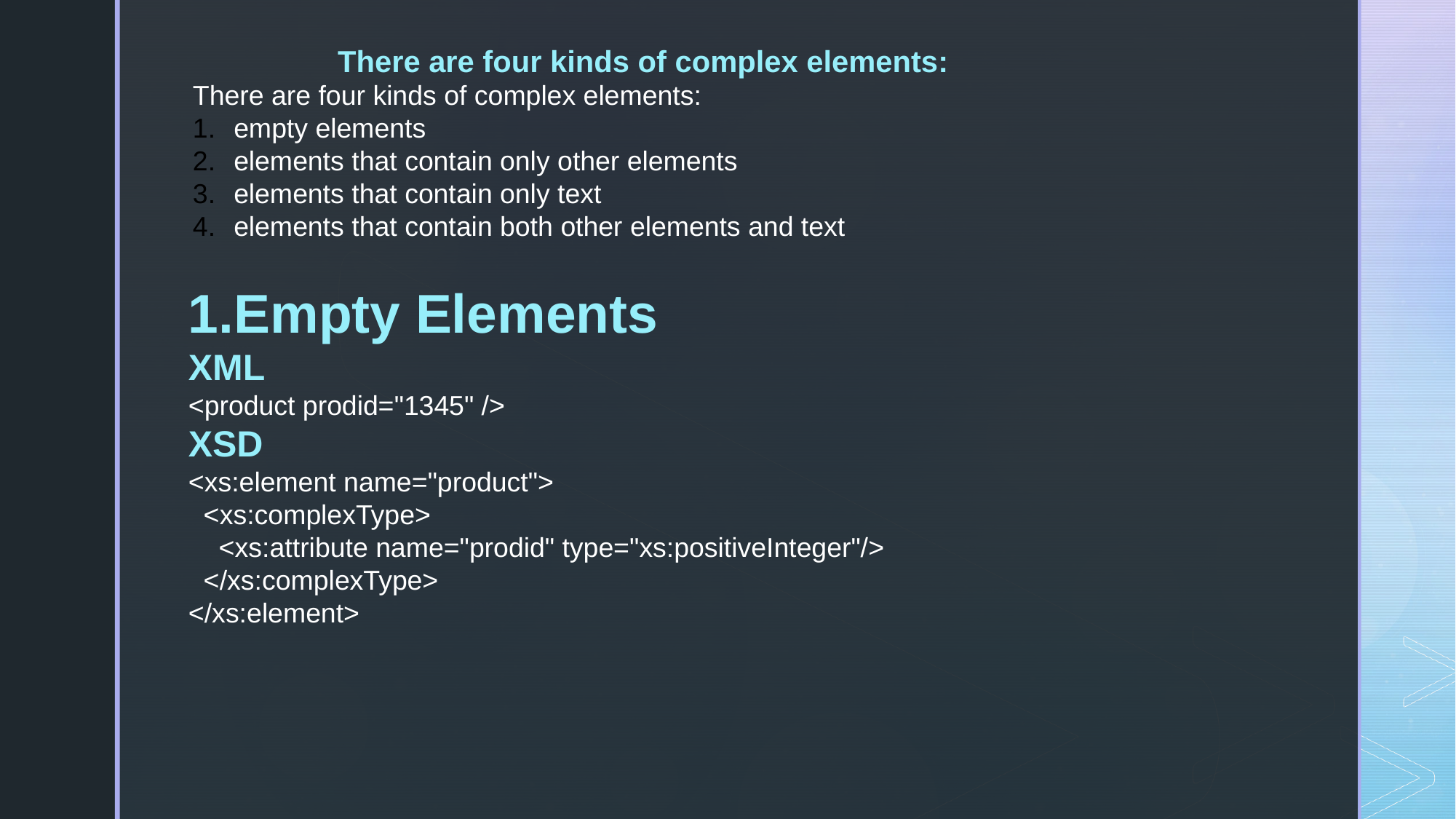

There are four kinds of complex elements:
There are four kinds of complex elements:
empty elements
elements that contain only other elements
elements that contain only text
elements that contain both other elements and text
1.Empty Elements
XML
<product prodid="1345" />
XSD
<xs:element name="product">
  <xs:complexType>
    <xs:attribute name="prodid" type="xs:positiveInteger"/>
  </xs:complexType>
</xs:element>